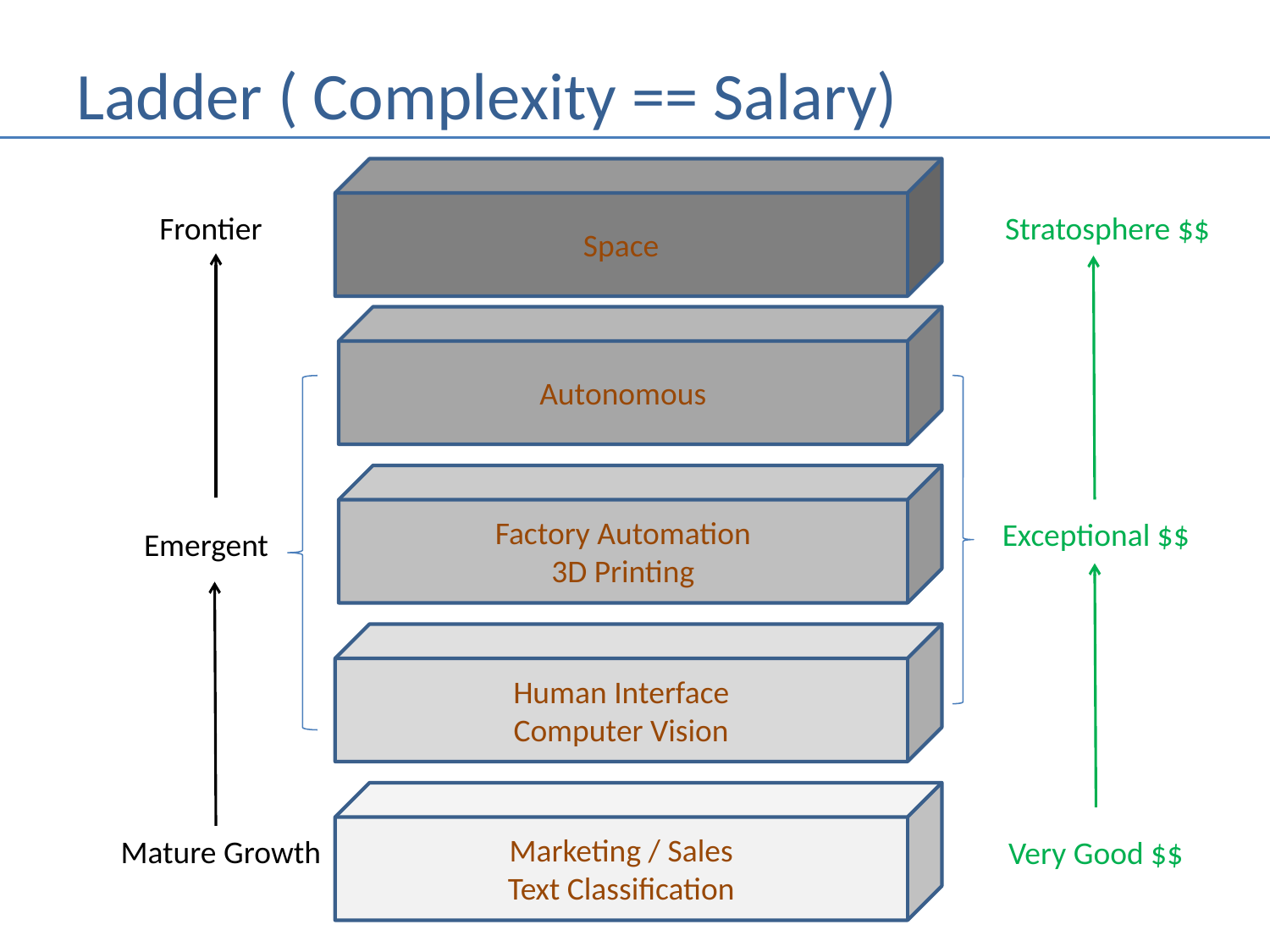

# Ladder ( Complexity == Salary)
Space
Frontier
Stratosphere $$

Autonomous

Factory Automation
3D Printing
Exceptional $$
Emergent
Human Interface
Computer Vision
Marketing / Sales
Text Classification
Mature Growth
Very Good $$